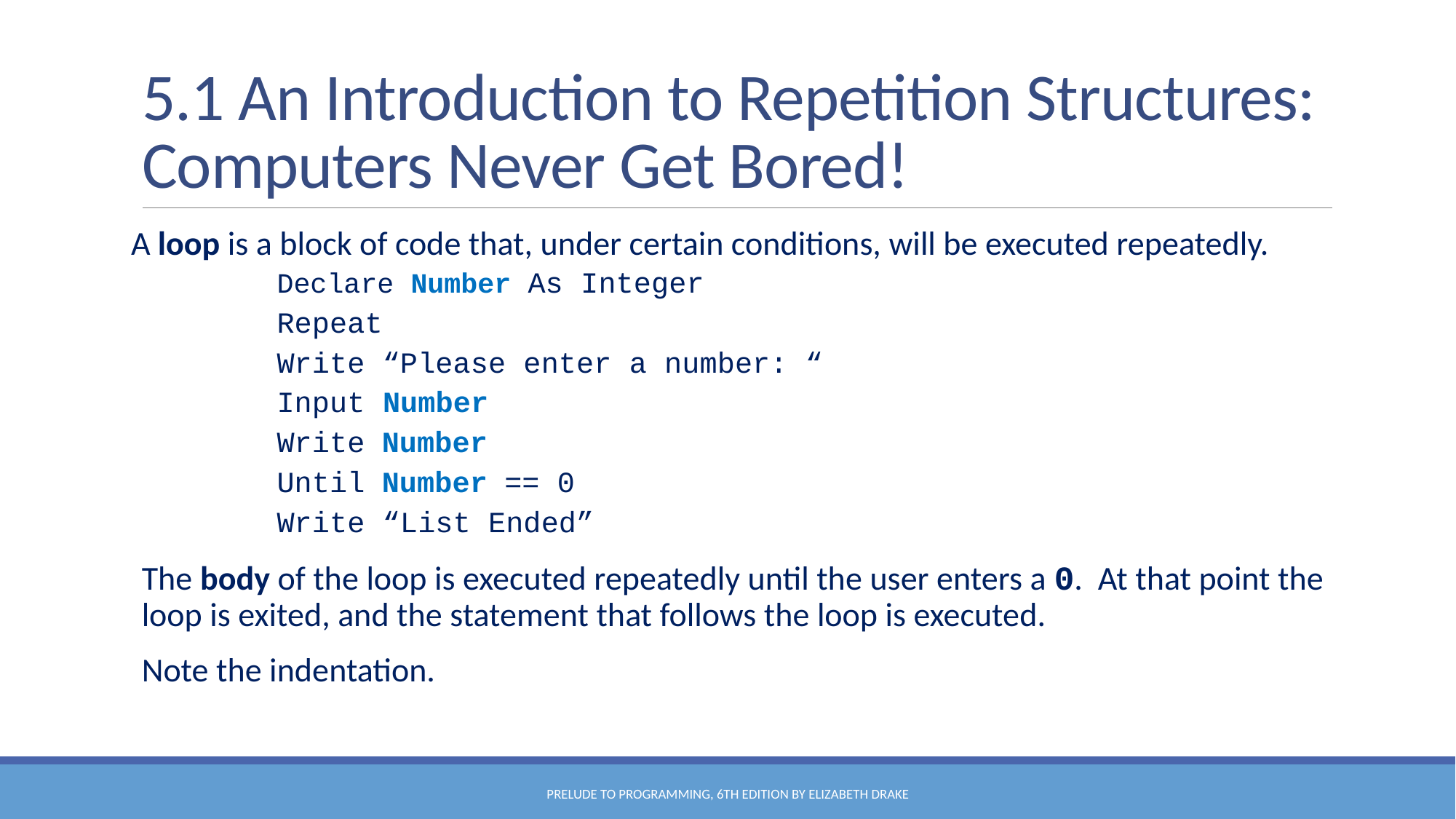

# 5.1 An Introduction to Repetition Structures: Computers Never Get Bored!
A loop is a block of code that, under certain conditions, will be executed repeatedly.
    	Declare Number As Integer
   	Repeat
   		Write “Please enter a number: “
   		Input Number
   		Write Number
   	Until Number == 0
   	Write “List Ended”
The body of the loop is executed repeatedly until the user enters a 0.  At that point the loop is exited, and the statement that follows the loop is executed.
Note the indentation.
Prelude to Programming, 6th edition by Elizabeth Drake